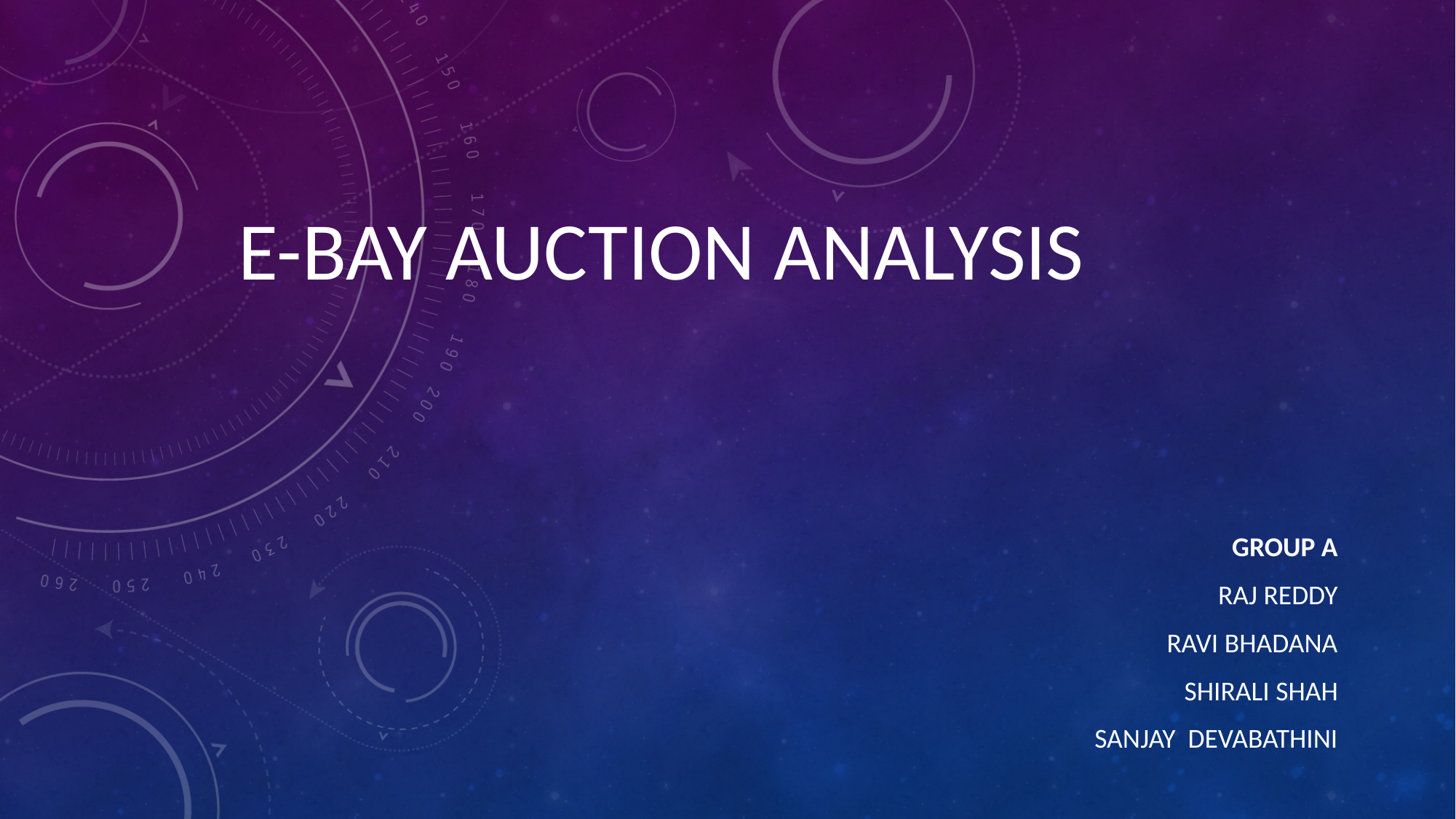

# E-bay Auction Analysis
Group A
 Raj Reddy
Ravi Bhadana
Shirali shah
SanJay  DEvabathini